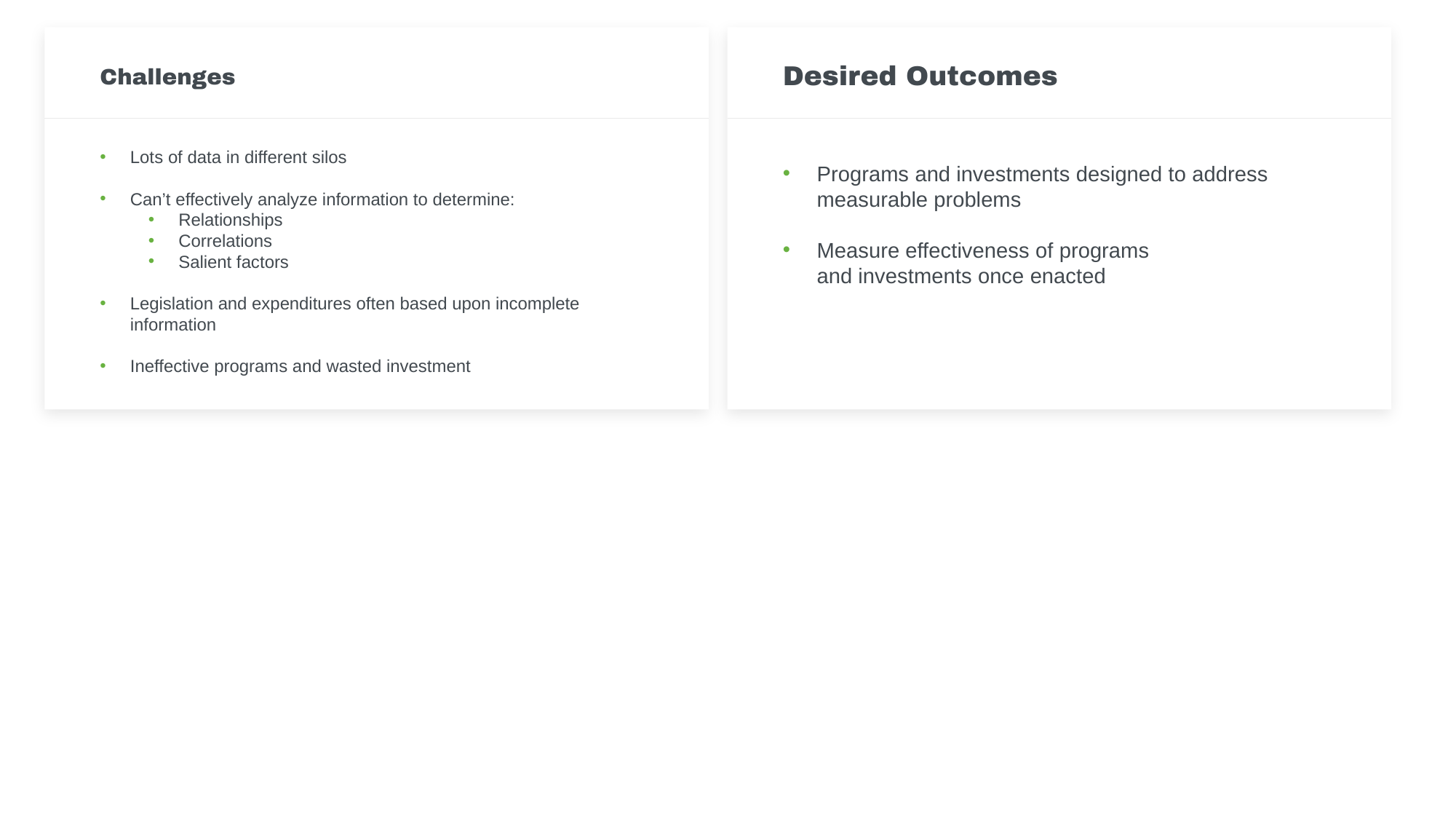

Desired Outcomes

Programs and investments designed to address measurable problems

Measure effectiveness of programs
and investments once enacted

Challenges

Lots of data in different silos

Can’t effectively analyze information to determine:
Relationships
Correlations
Salient factors

Legislation and expenditures often based upon incomplete information

Ineffective programs and wasted investment